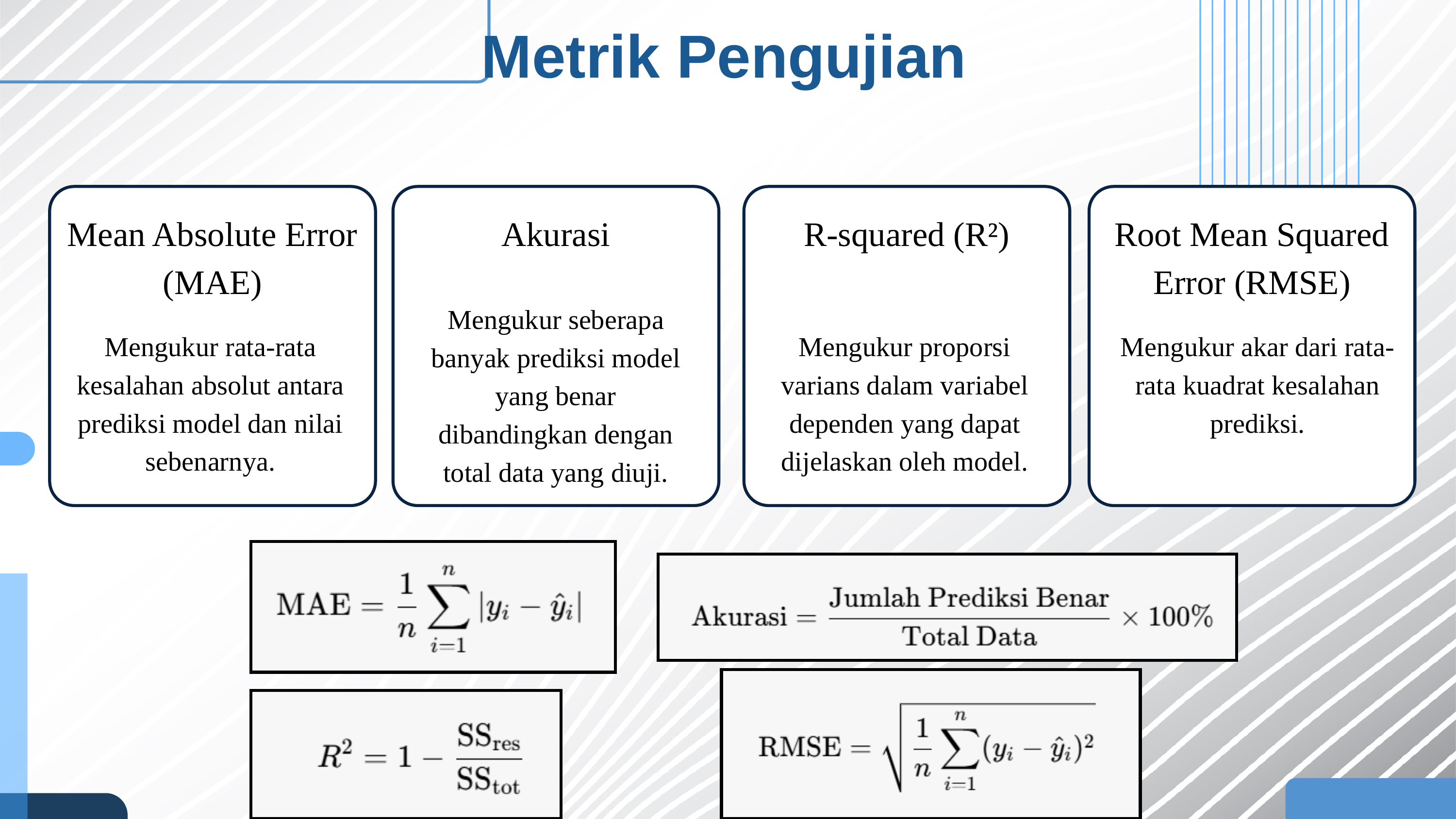

Metrik Pengujian

Mean Absolute Error (MAE)
Akurasi
R-squared (R²)
Root Mean Squared Error (RMSE)
Mengukur seberapa banyak prediksi model yang benar dibandingkan dengan total data yang diuji.
Mengukur rata-rata kesalahan absolut antara prediksi model dan nilai sebenarnya.
Mengukur proporsi varians dalam variabel dependen yang dapat dijelaskan oleh model.
Mengukur akar dari rata-rata kuadrat kesalahan prediksi.